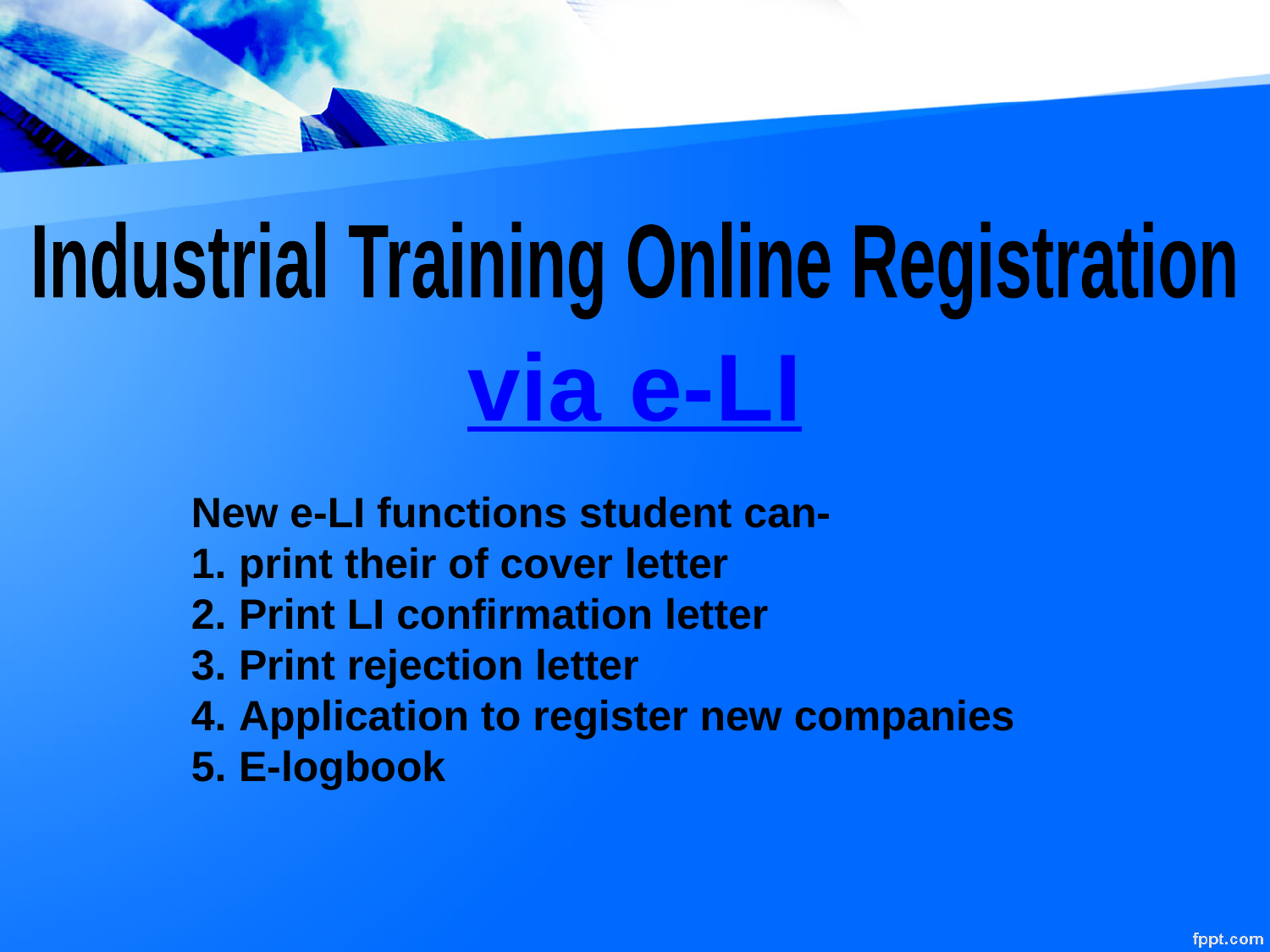

Industrial Training Online Registration
via e-LI
New e-LI functions student can-
print their of cover letter
Print LI confirmation letter
Print rejection letter
Application to register new companies
E-logbook